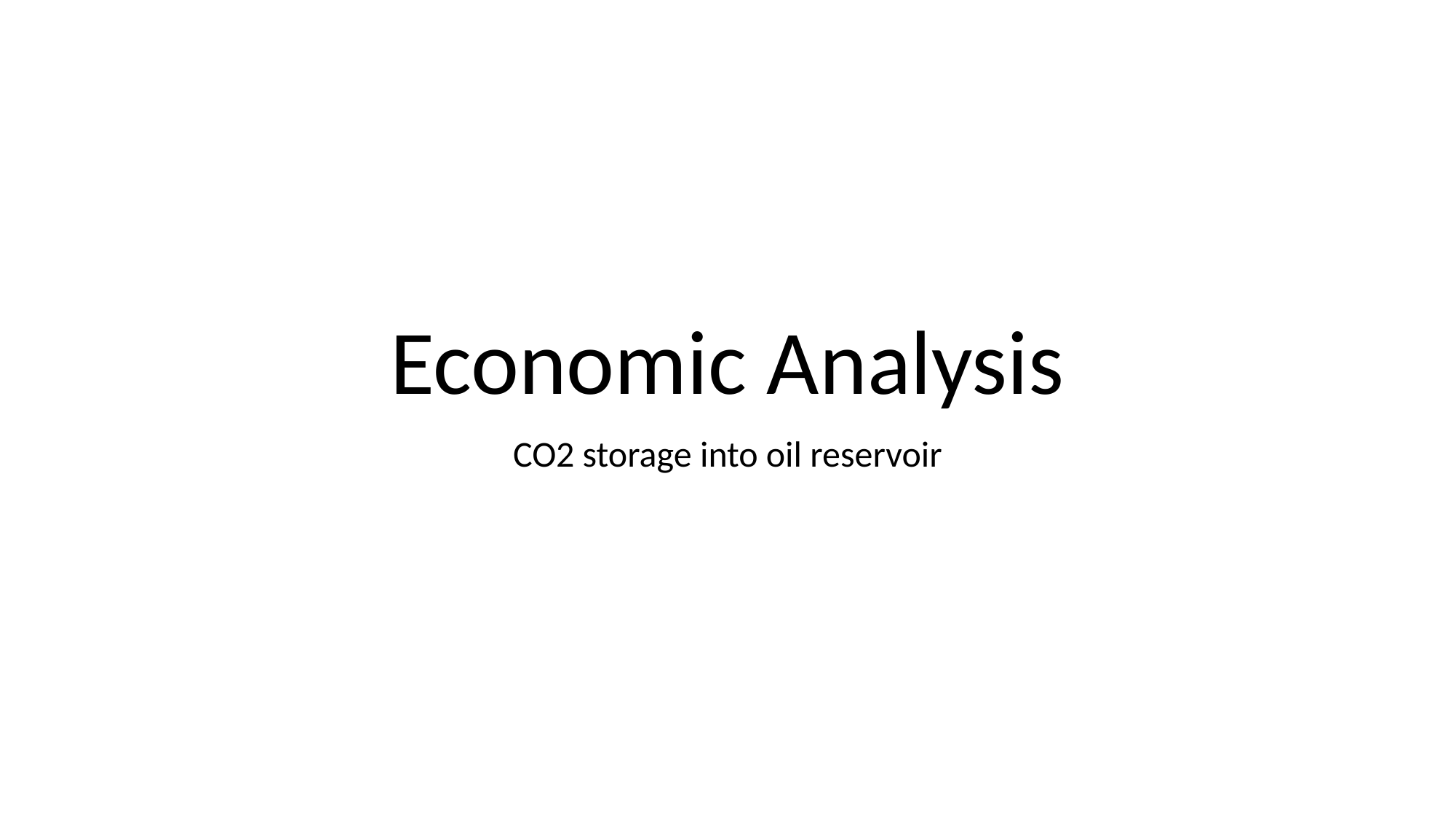

# Economic Analysis
CO2 storage into oil reservoir